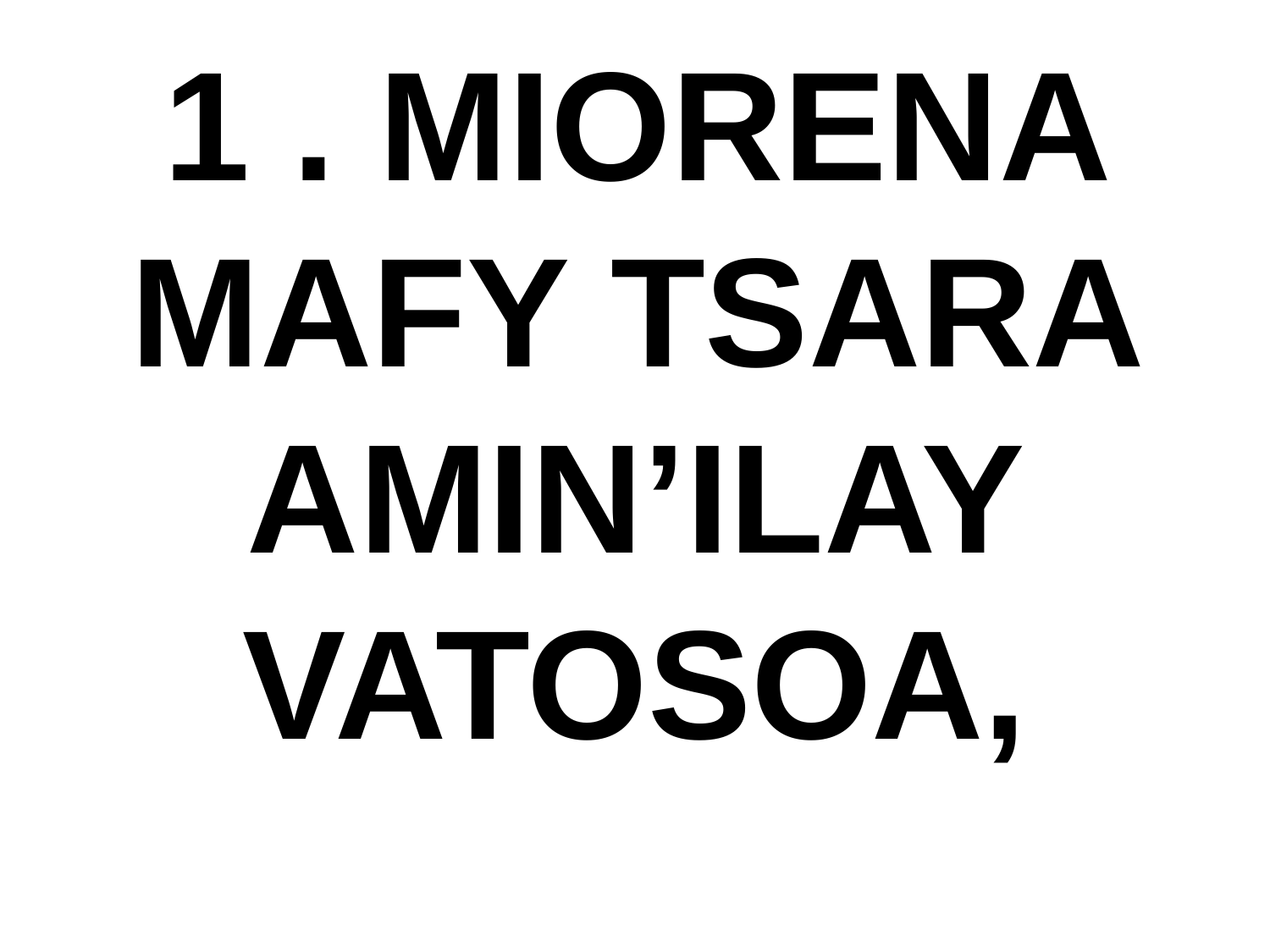

# 1 . MIORENA MAFY TSARA AMIN’ILAY VATOSOA,